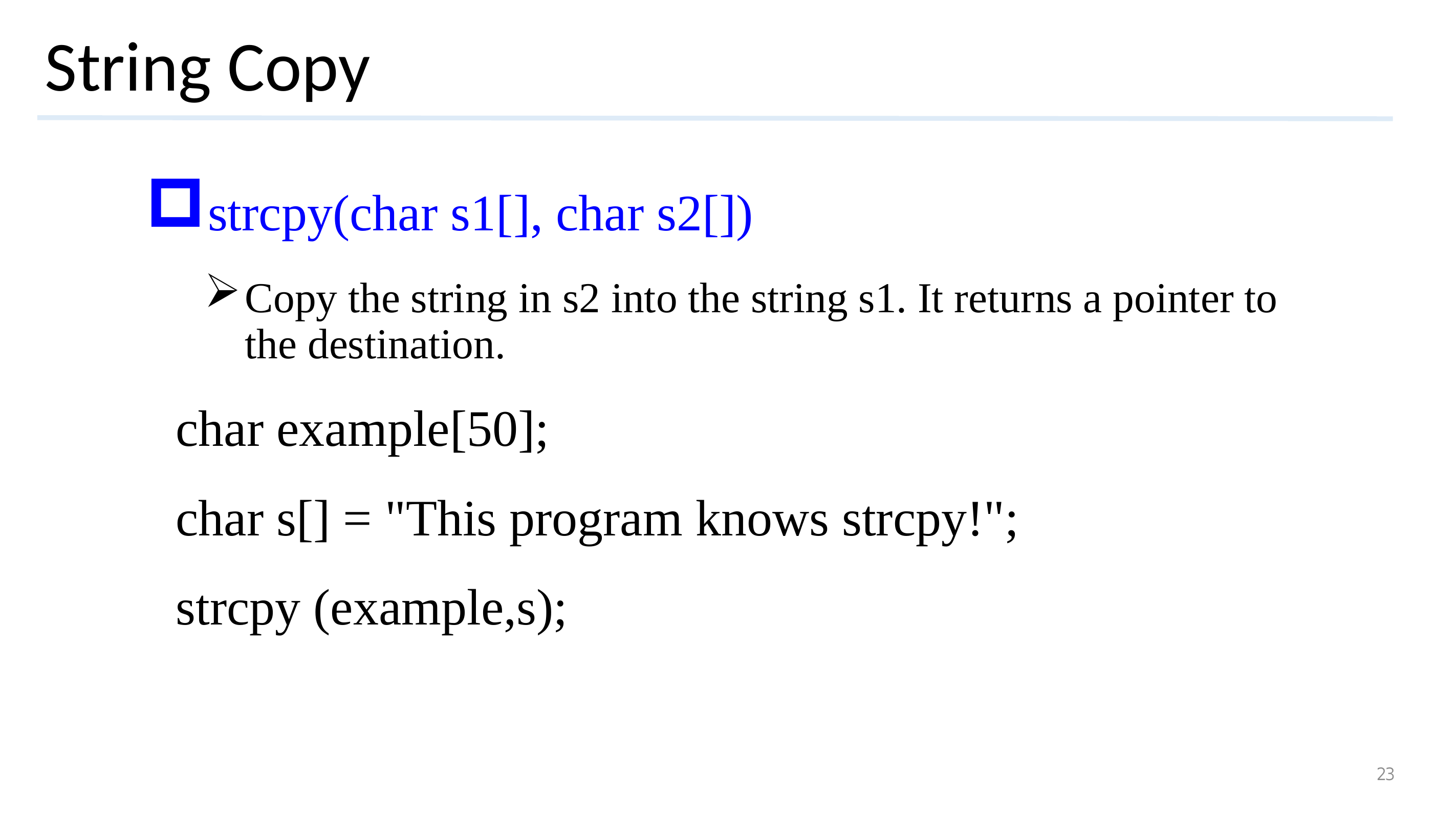

# String Copy
strcpy(char s1[], char s2[])
Copy the string in s2 into the string s1. It returns a pointer to the destination.
char example[50];
char s[] = "This program knows strcpy!";
strcpy (example,s);
23